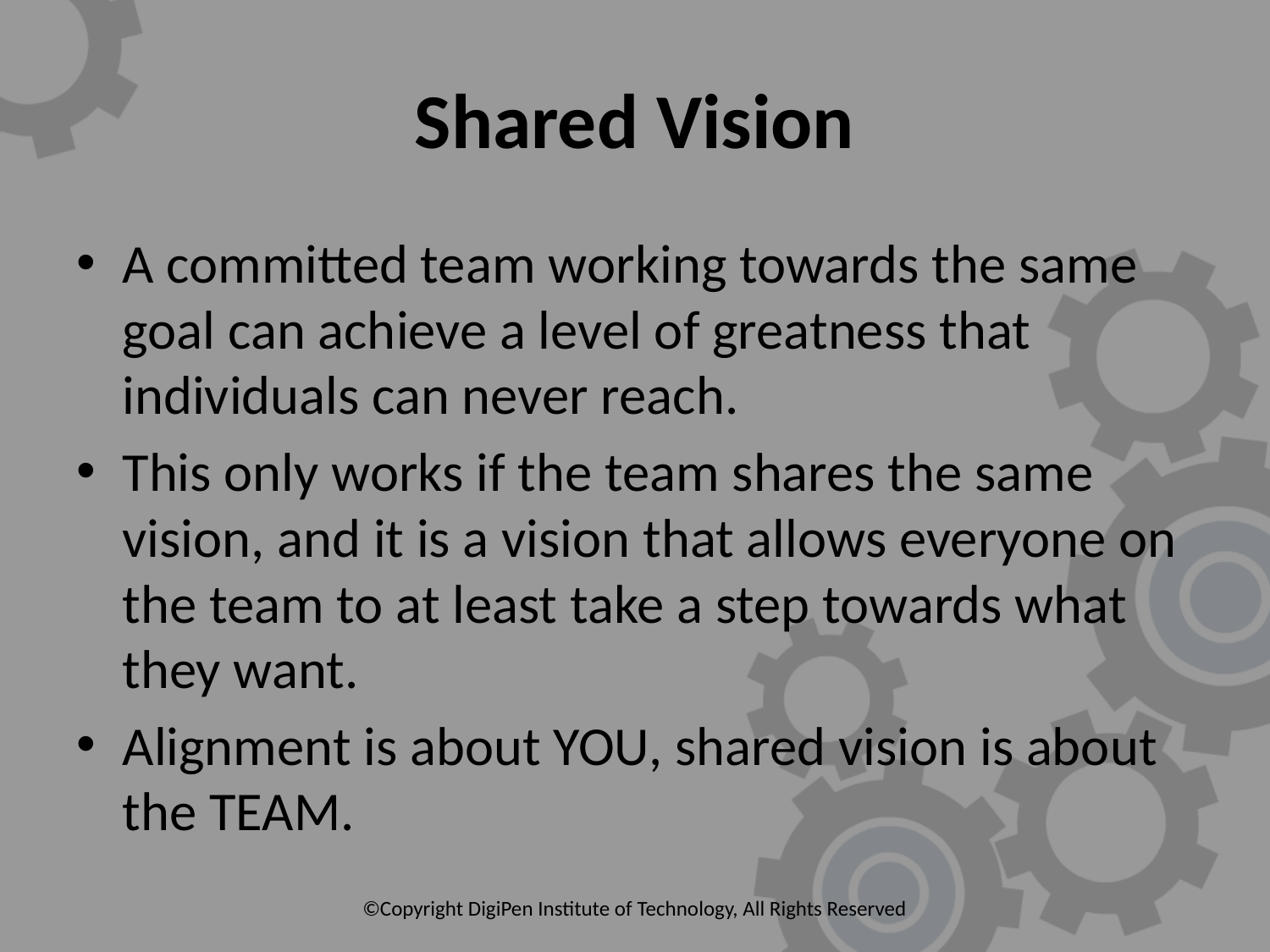

# Shared Vision
A committed team working towards the same goal can achieve a level of greatness that individuals can never reach.
This only works if the team shares the same vision, and it is a vision that allows everyone on the team to at least take a step towards what they want.
Alignment is about YOU, shared vision is about the TEAM.

©Copyright DigiPen Institute of Technology, All Rights Reserved